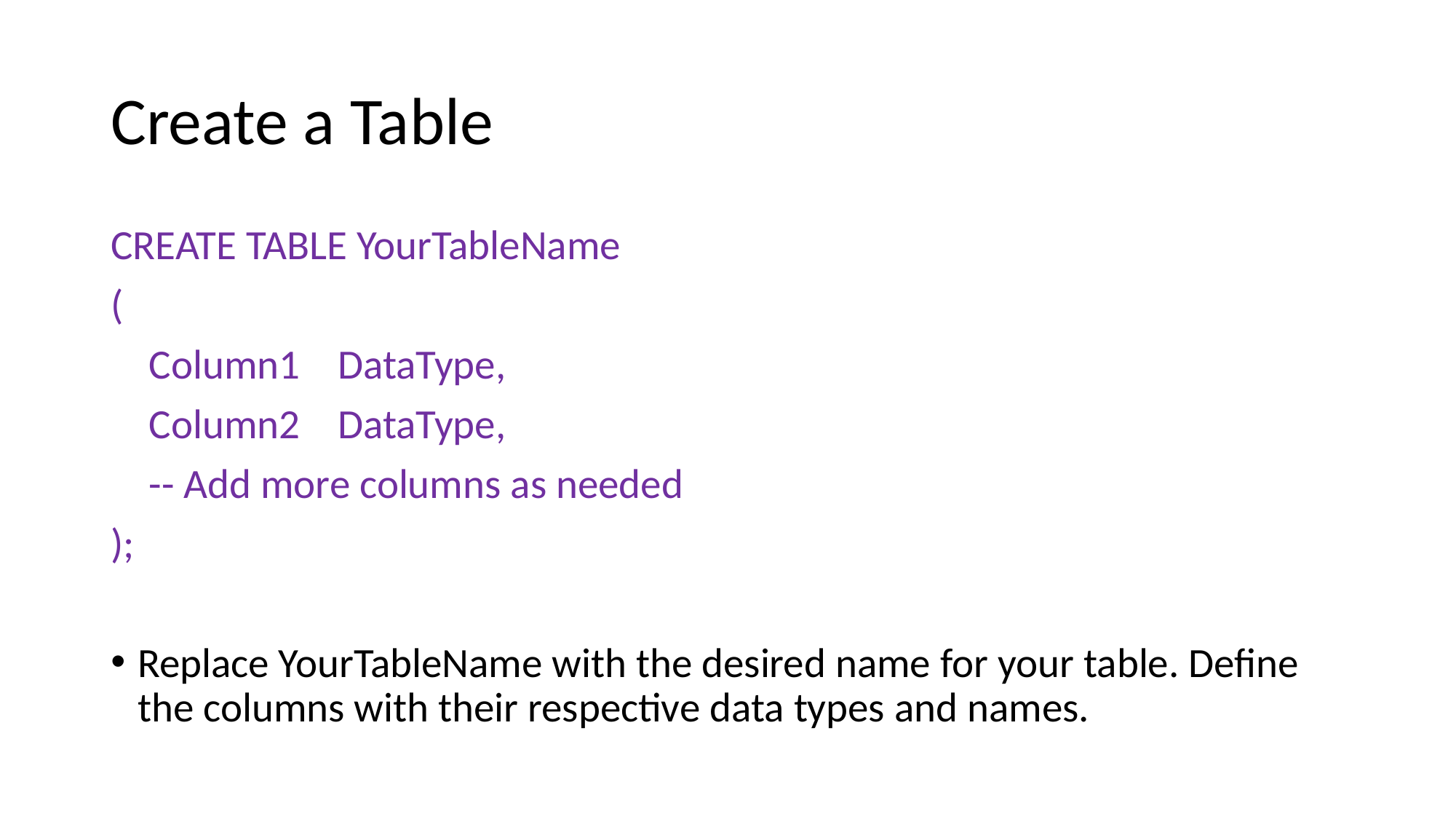

# Create a Table
CREATE TABLE YourTableName
(
    Column1    DataType,
    Column2    DataType,
    -- Add more columns as needed
);

Replace YourTableName with the desired name for your table. Define the columns with their respective data types and names.